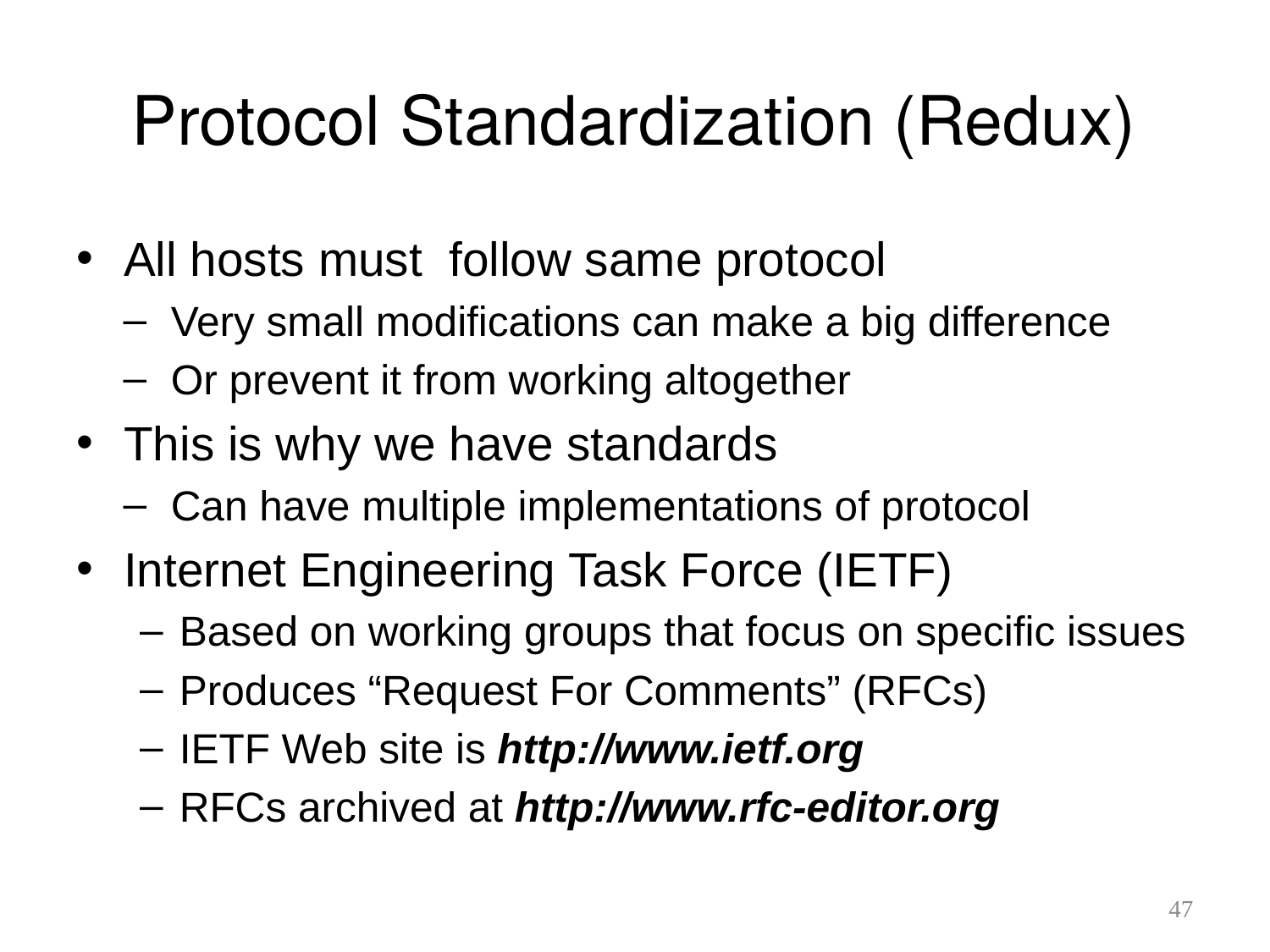

# Protocol Standardization (Redux)
All hosts must  follow same protocol
Very small modifications can make a big difference
Or prevent it from working altogether
This is why we have standards
Can have multiple implementations of protocol
Internet Engineering Task Force (IETF)
Based on working groups that focus on specific issues
Produces “Request For Comments” (RFCs)
IETF Web site is http://www.ietf.org
RFCs archived at http://www.rfc-editor.org
47